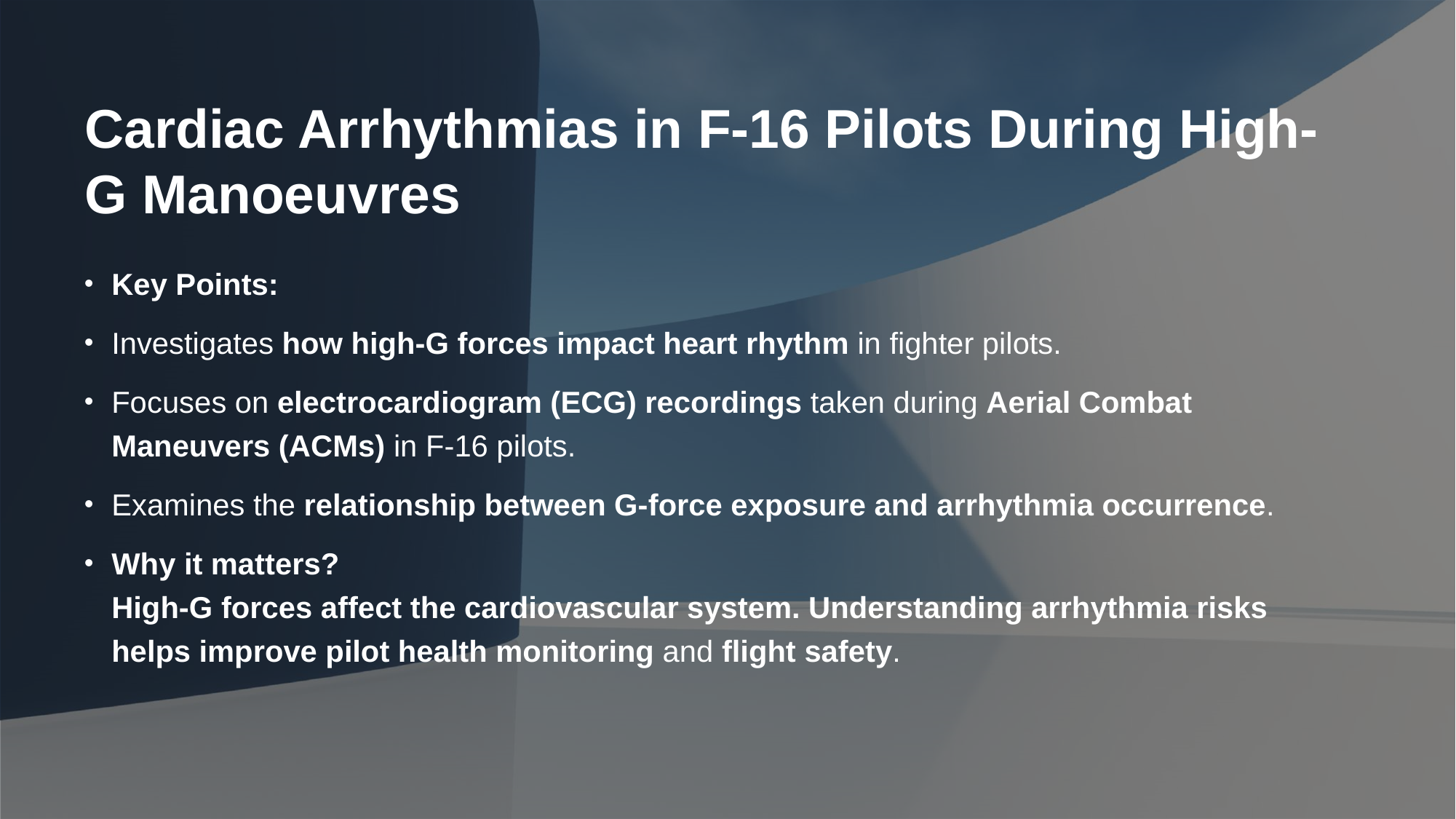

# Cardiac Arrhythmias in F-16 Pilots During High-G Manoeuvres
Key Points:
Investigates how high-G forces impact heart rhythm in fighter pilots.
Focuses on electrocardiogram (ECG) recordings taken during Aerial Combat Maneuvers (ACMs) in F-16 pilots.
Examines the relationship between G-force exposure and arrhythmia occurrence.
Why it matters?
High-G forces affect the cardiovascular system. Understanding arrhythmia risks helps improve pilot health monitoring and flight safety.